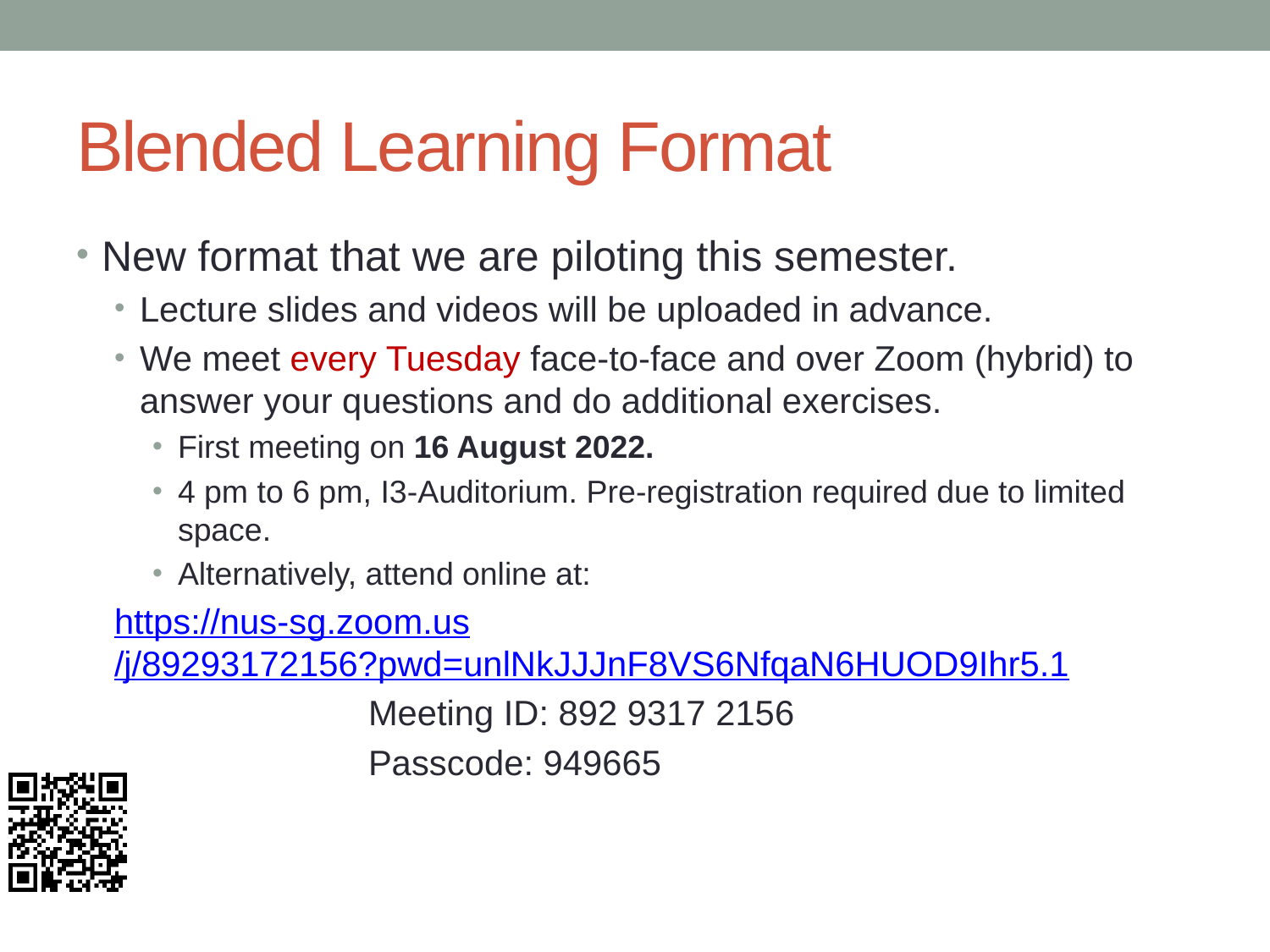

# Blended Learning Format
New format that we are piloting this semester.
Lecture slides and videos will be uploaded in advance.
We meet every Tuesday face-to-face and over Zoom (hybrid) to answer your questions and do additional exercises.
First meeting on 16 August 2022.
4 pm to 6 pm, I3-Auditorium. Pre-registration required due to limited space.
Alternatively, attend online at:
https://nus-sg.zoom.us/j/89293172156?pwd=unlNkJJJnF8VS6NfqaN6HUOD9Ihr5.1
		Meeting ID: 892 9317 2156
		Passcode: 949665